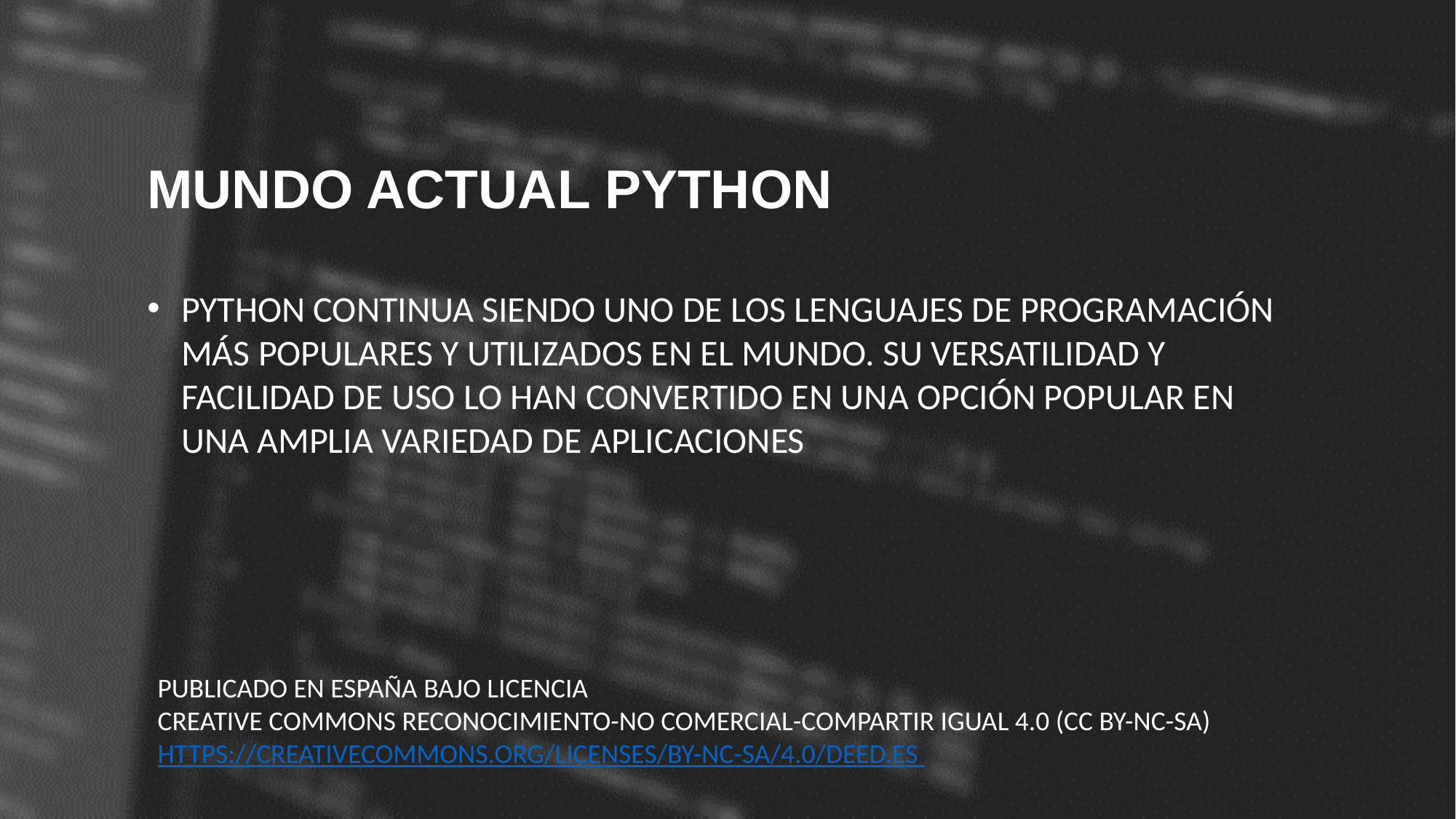

# Mundo actual python
Python continua siendo uno de los lenguajes de programación más populares y utilizados en el mundo. Su versatilidad y facilidad de uso lo han convertido en una opción popular en una amplia variedad de aplicaciones
Publicado en España bajo licencia
Creative Commons Reconocimiento-No Comercial-Compartir Igual 4.0 (CC BY-NC-SA)
https://creativecommons.org/licenses/by-nc-sa/4.0/deed.es